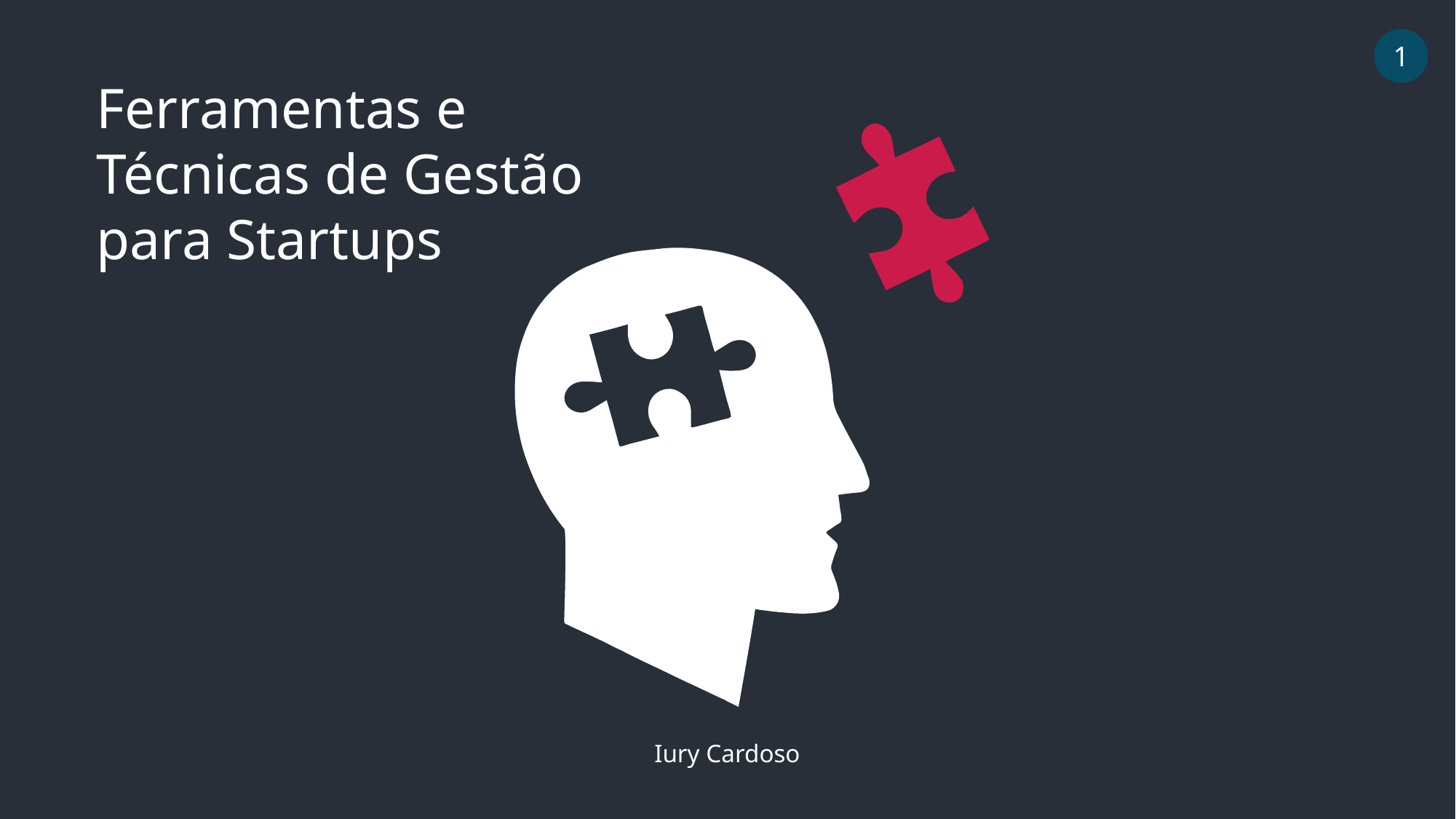

1
Ferramentas e Técnicas de Gestão para Startups

Iury Cardoso